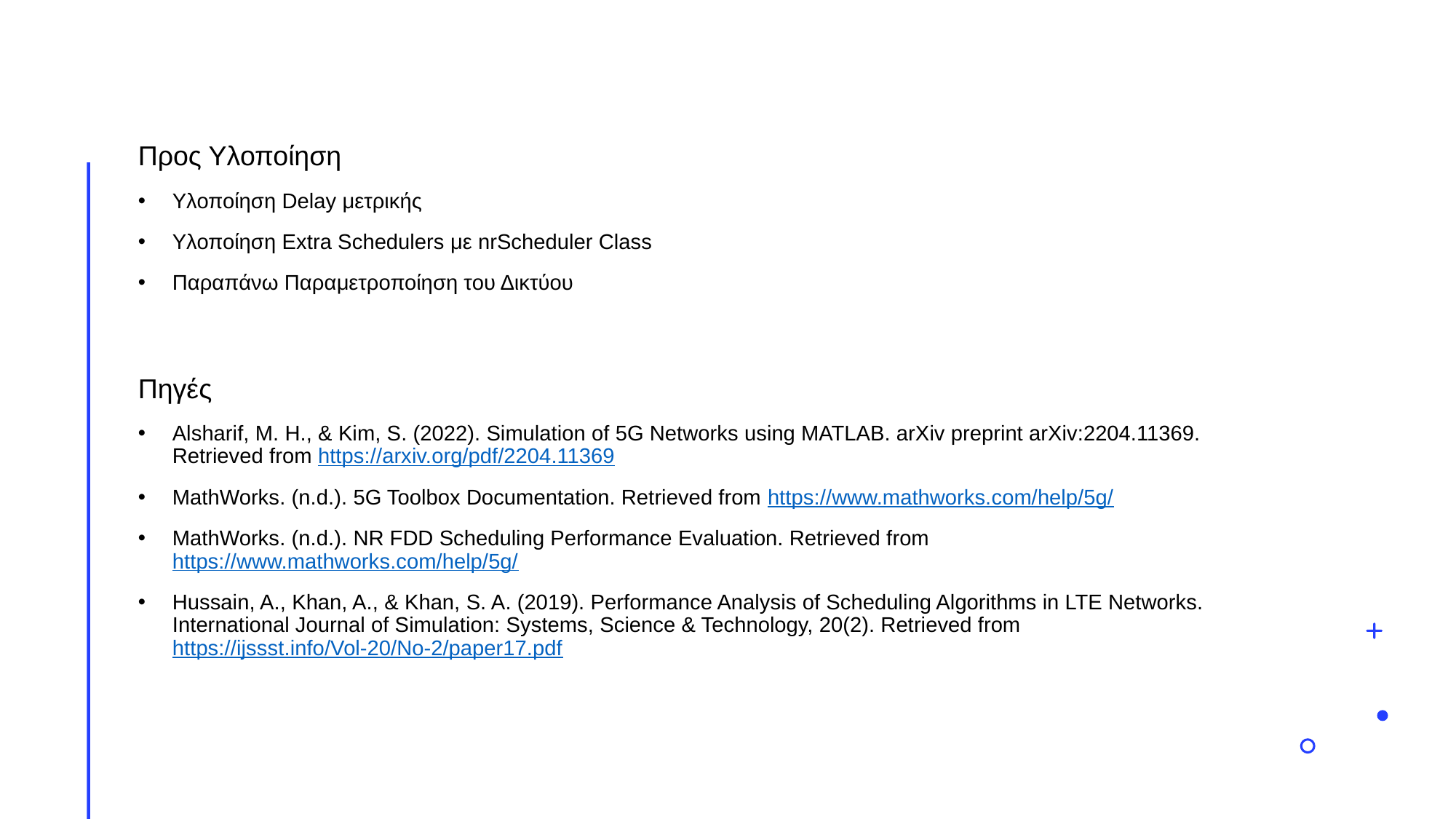

Προς Υλοποίηση
Υλοποίηση Delay μετρικής
Υλοποίηση Extra Schedulers με nrScheduler Class
Παραπάνω Παραμετροποίηση του Δικτύου

Πηγές
Alsharif, M. H., & Kim, S. (2022). Simulation of 5G Networks using MATLAB. arXiv preprint arXiv:2204.11369. Retrieved from https://arxiv.org/pdf/2204.11369
MathWorks. (n.d.). 5G Toolbox Documentation. Retrieved from https://www.mathworks.com/help/5g/
MathWorks. (n.d.). NR FDD Scheduling Performance Evaluation. Retrieved from https://www.mathworks.com/help/5g/
Hussain, A., Khan, A., & Khan, S. A. (2019). Performance Analysis of Scheduling Algorithms in LTE Networks. International Journal of Simulation: Systems, Science & Technology, 20(2). Retrieved from https://ijssst.info/Vol-20/No-2/paper17.pdf